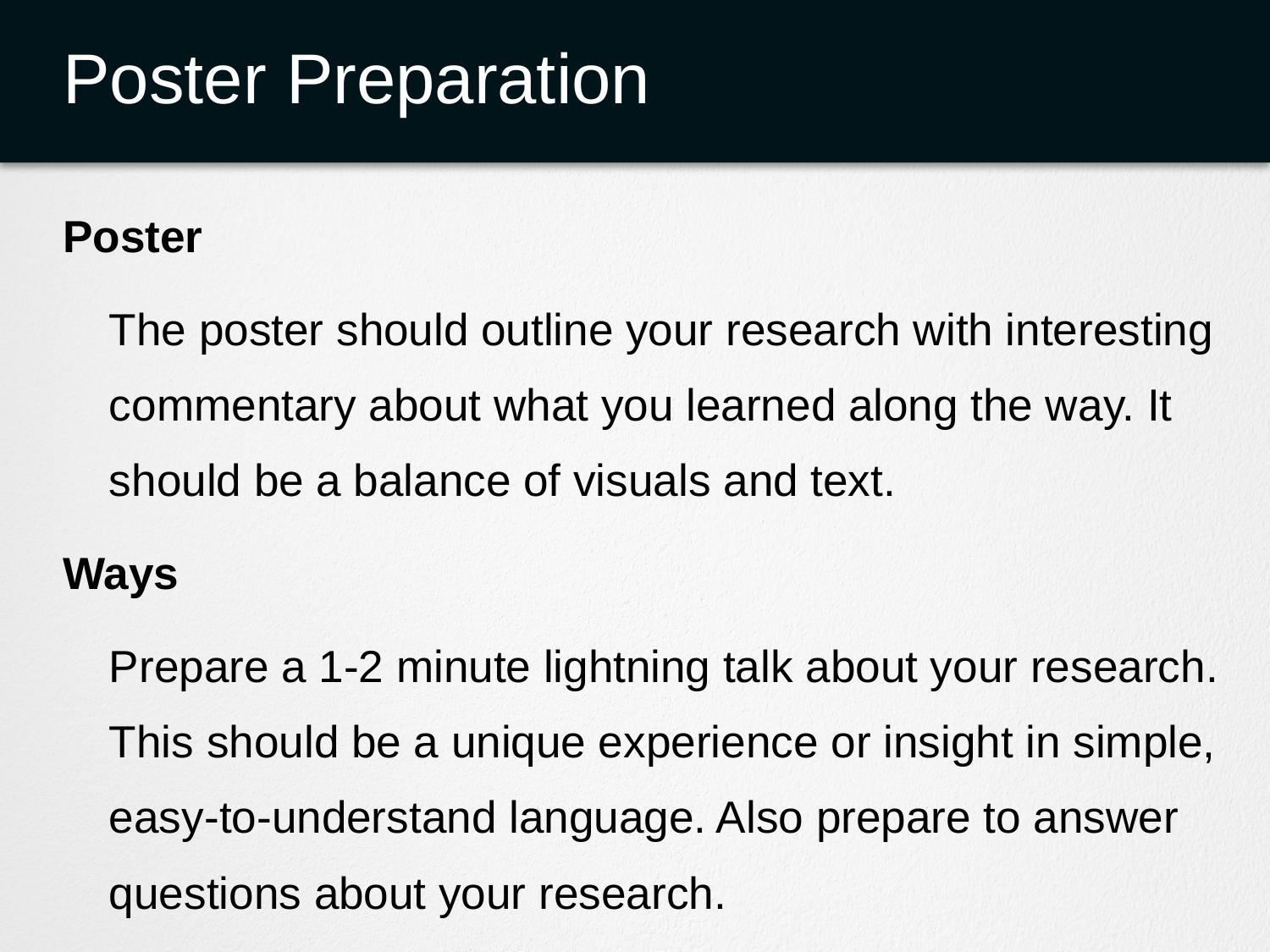

# Poster Preparation
Poster
The poster should outline your research with interesting commentary about what you learned along the way. It should be a balance of visuals and text.
Ways
Prepare a 1-2 minute lightning talk about your research. This should be a unique experience or insight in simple, easy-to-understand language. Also prepare to answer questions about your research.